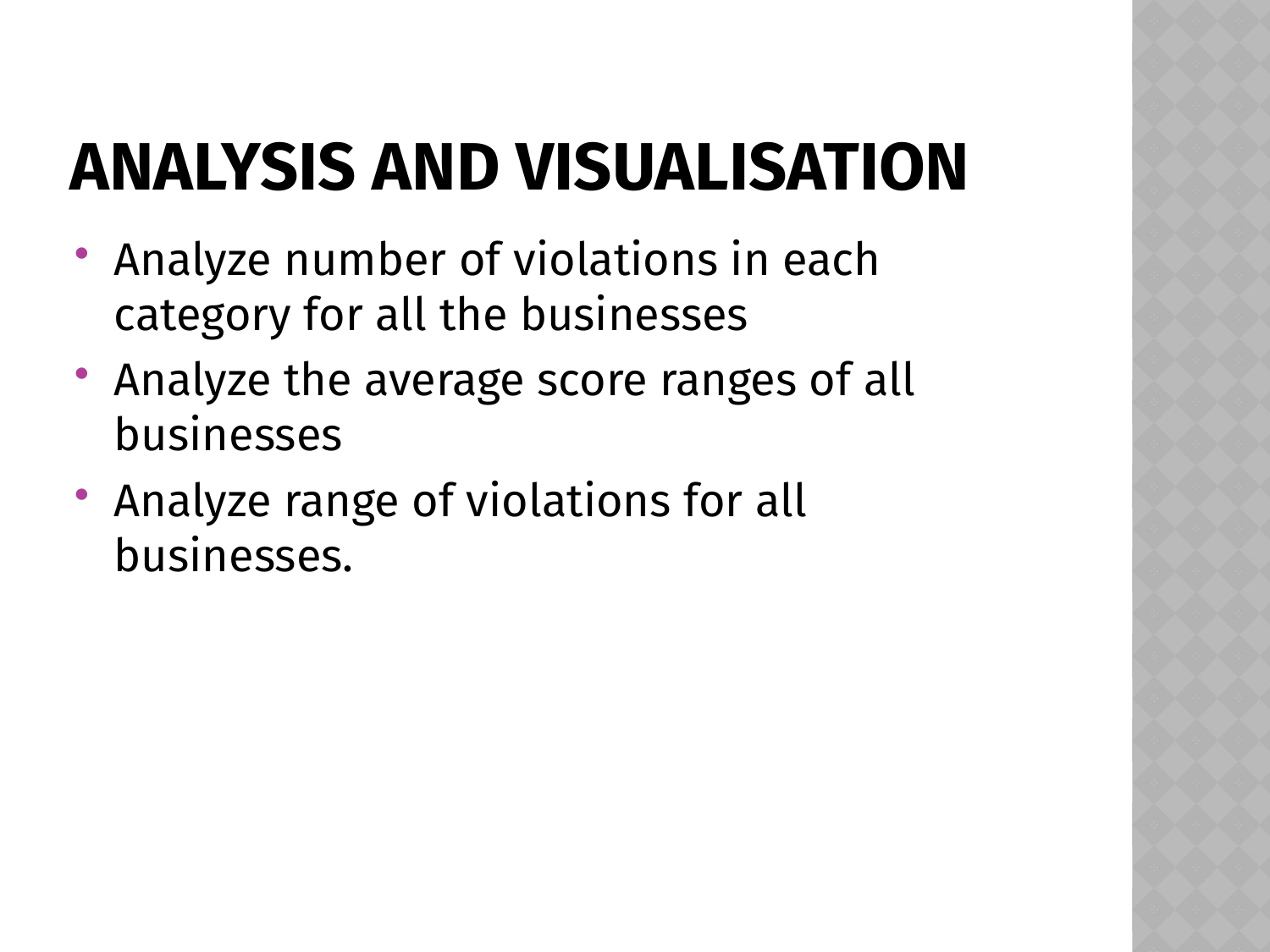

# Analysis and visualisation
Analyze number of violations in each category for all the businesses
Analyze the average score ranges of all businesses
Analyze range of violations for all businesses.